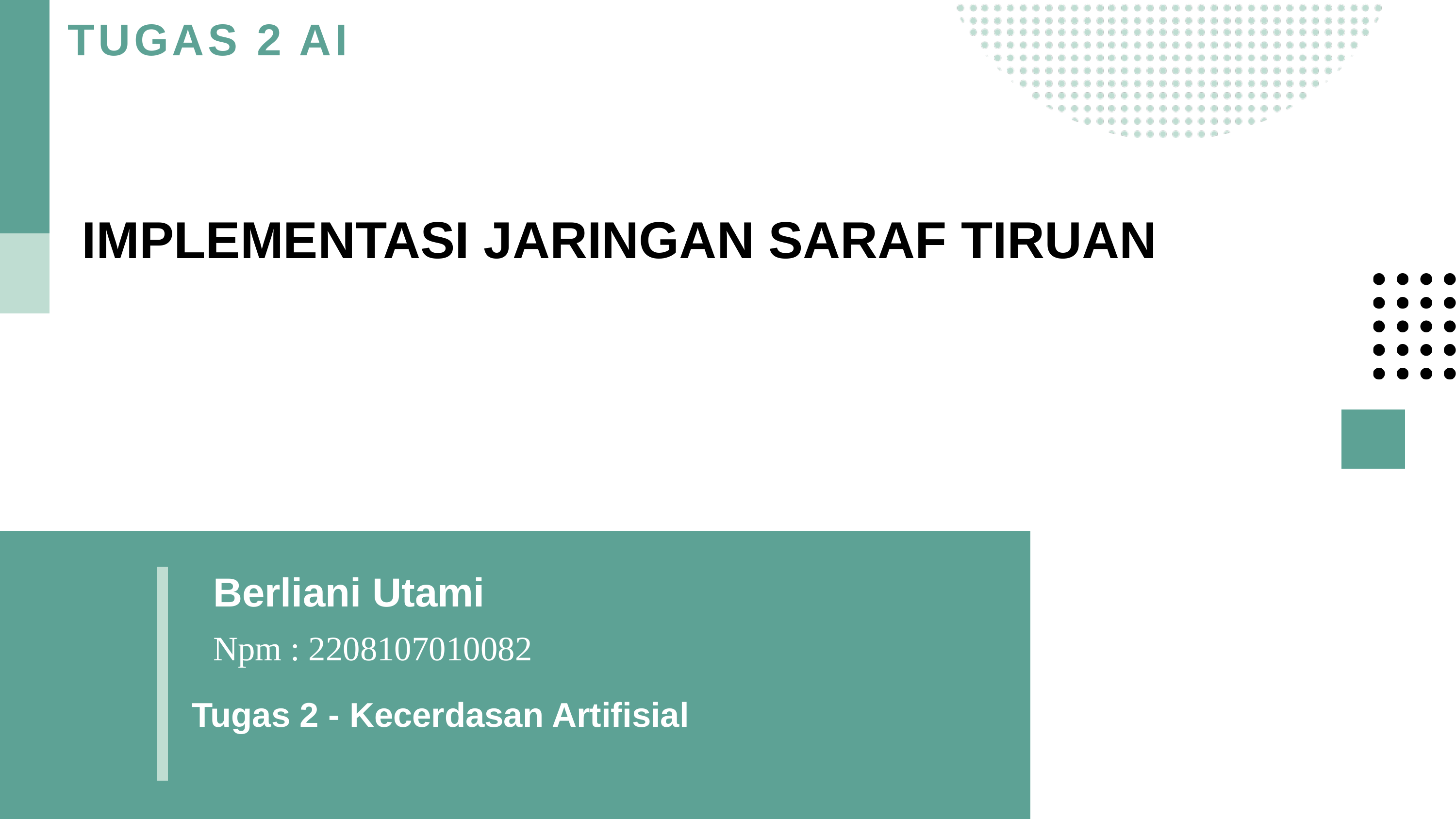

TUGAS 2 AI
IMPLEMENTASI JARINGAN SARAF TIRUAN

Berliani Utami

Npm : 2208107010082

Tugas 2 - Kecerdasan Artifisial